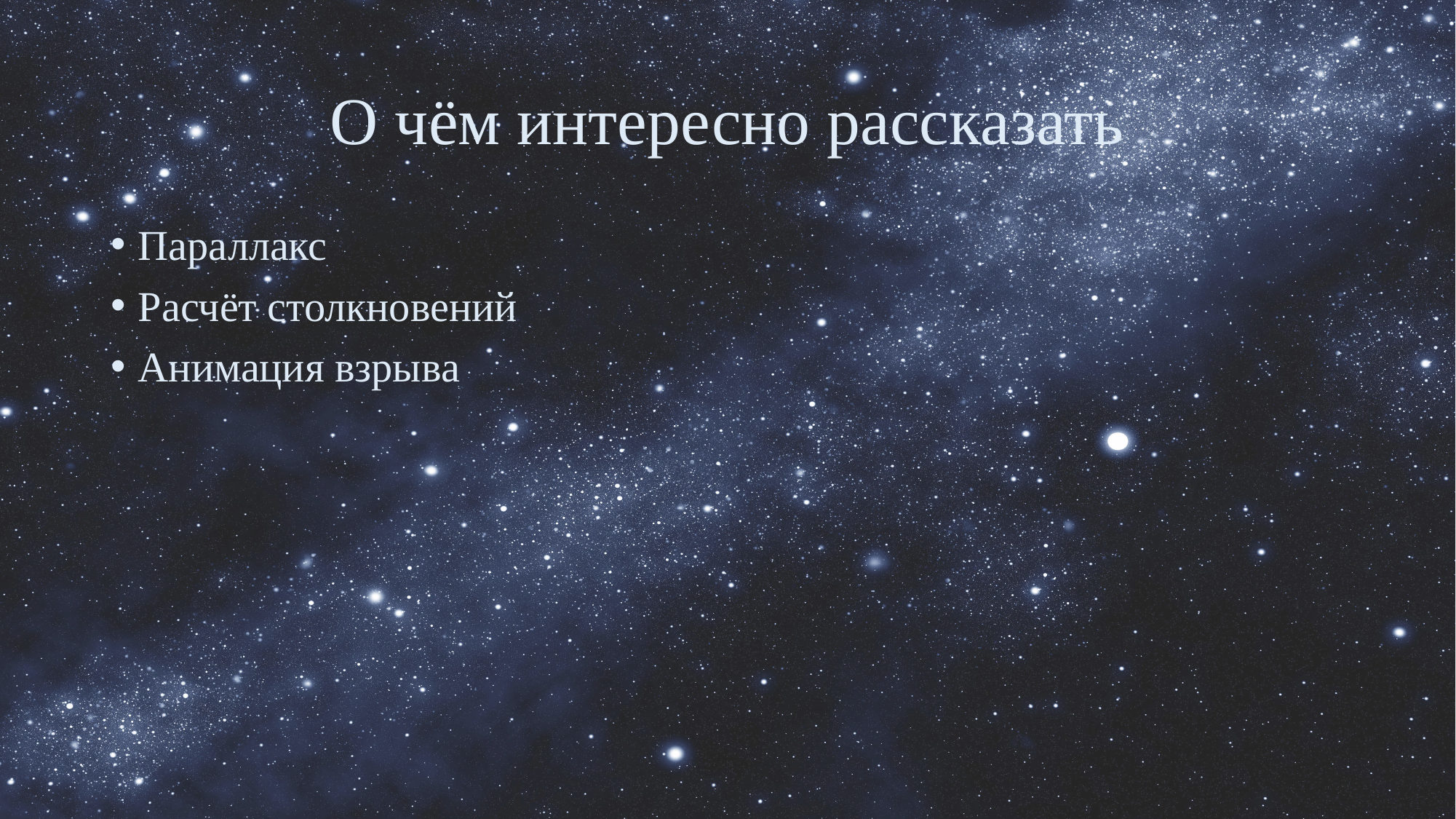

# О чём интересно рассказать
Параллакс
Расчёт столкновений
Анимация взрыва